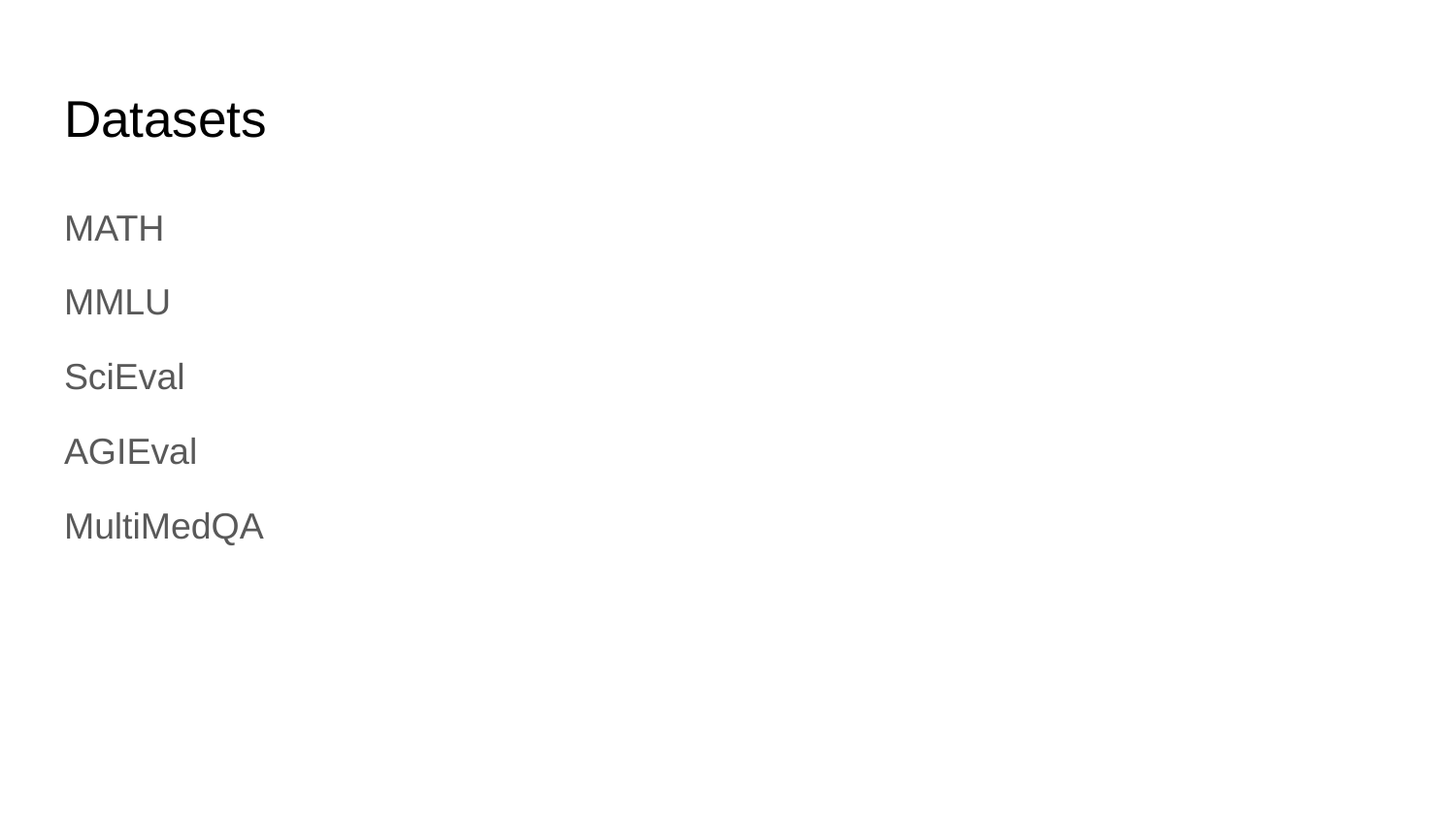

# Datasets
MATH
MMLU
SciEval
AGIEval
MultiMedQA